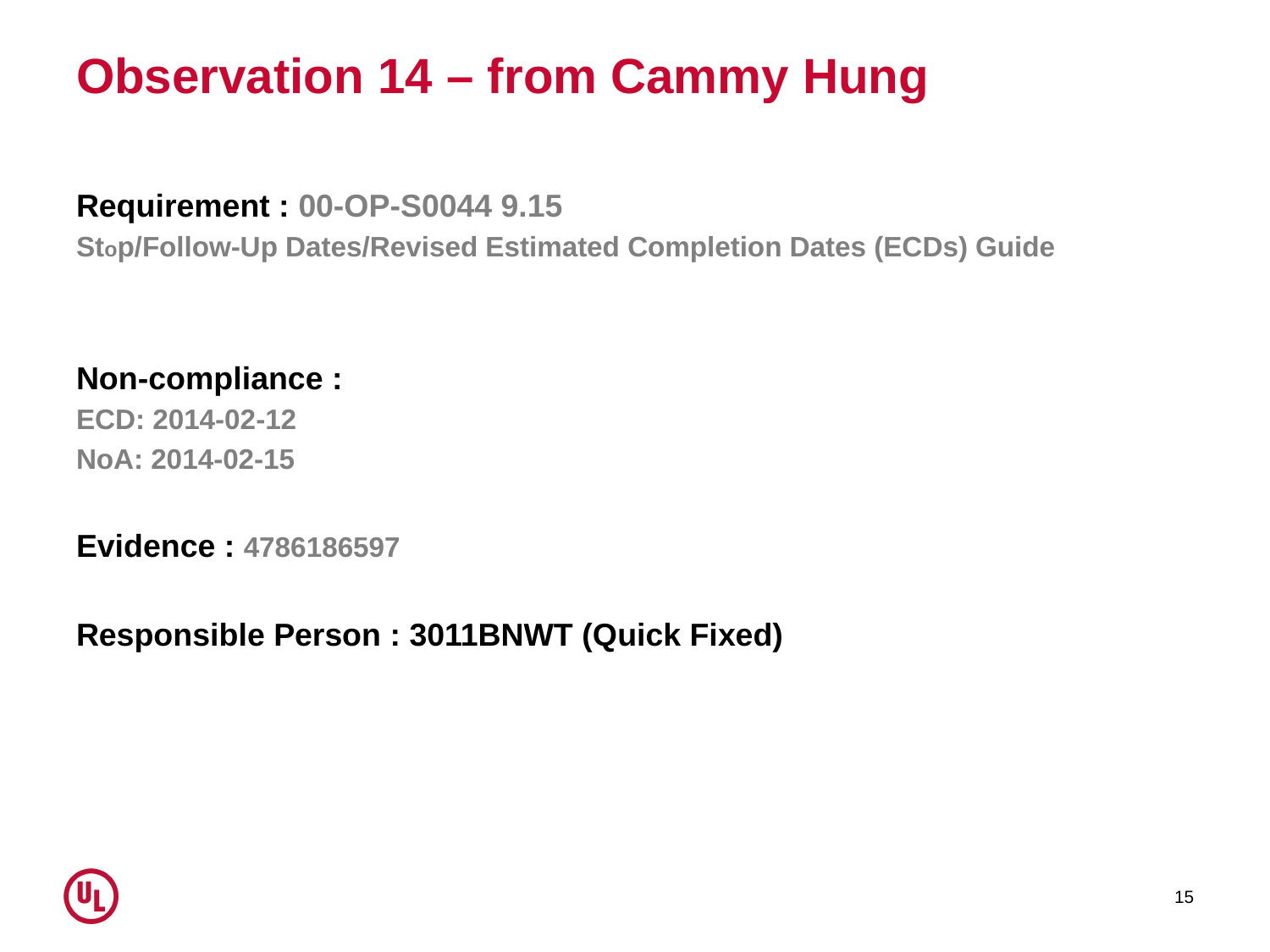

# Observation 14 – from Cammy Hung
Requirement : 00-OP-S0044 9.15
Stop/Follow-Up Dates/Revised Estimated Completion Dates (ECDs) Guide

Non-compliance :
ECD: 2014-02-12
NoA: 2014-02-15

Evidence : 4786186597

Responsible Person : 3011BNWT (Quick Fixed)
15